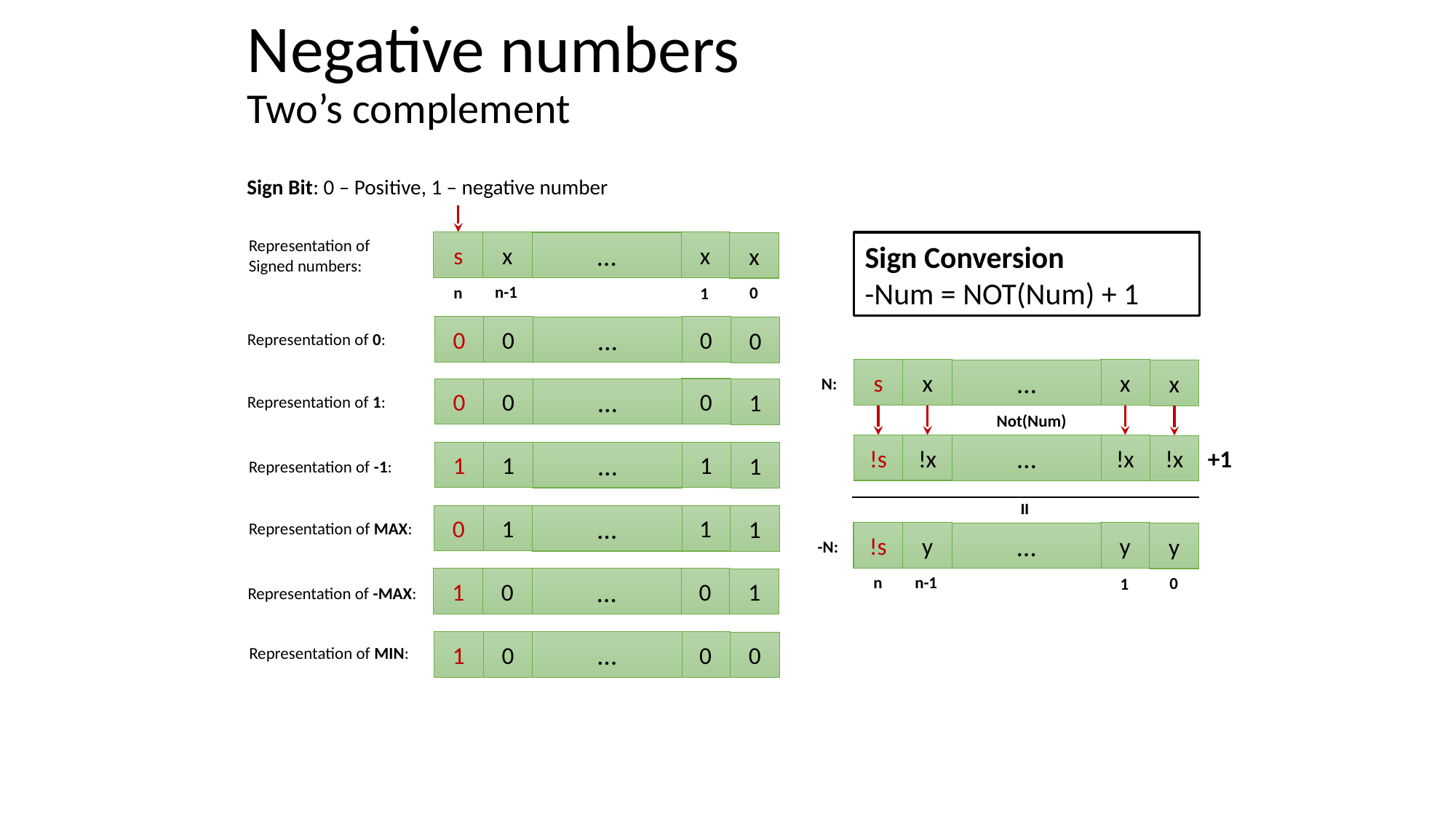

# Negative numbers Two’s complement
Sign Bit: 0 – Positive, 1 – negative number
Representation of
Signed numbers:
x
s
x
…
x
n-1
n
0
1
0
0
0
…
0
Representation of 0:
0
0
0
…
1
Representation of 1:
1
1
1
…
1
Representation of -1:
1
0
1
…
1
Representation of MAX:
0
1
0
…
1
Representation of -MAX:
0
1
0
…
0
Representation of MIN:
Sign Conversion
-Num = NOT(Num) + 1
x
s
x
…
x
N:
Not(Num)
!x
!s
!x
…
!x
+1
=
y
!s
y
…
y
n-1
n
0
1
-N: